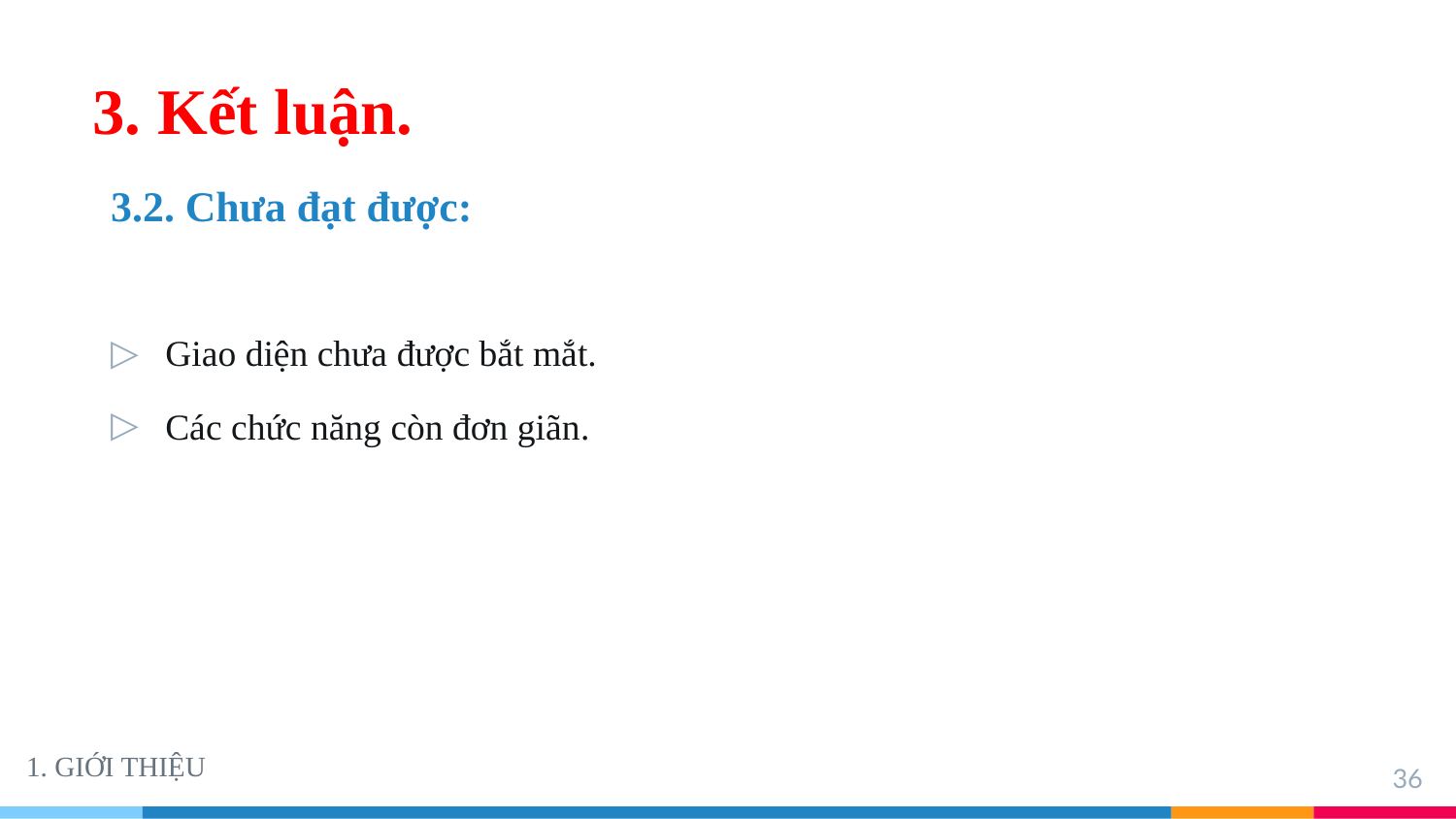

# 3. Kết luận.
3.2. Chưa đạt được:

Giao diện chưa được bắt mắt.
Các chức năng còn đơn giãn.
1. GIỚI THIỆU
36